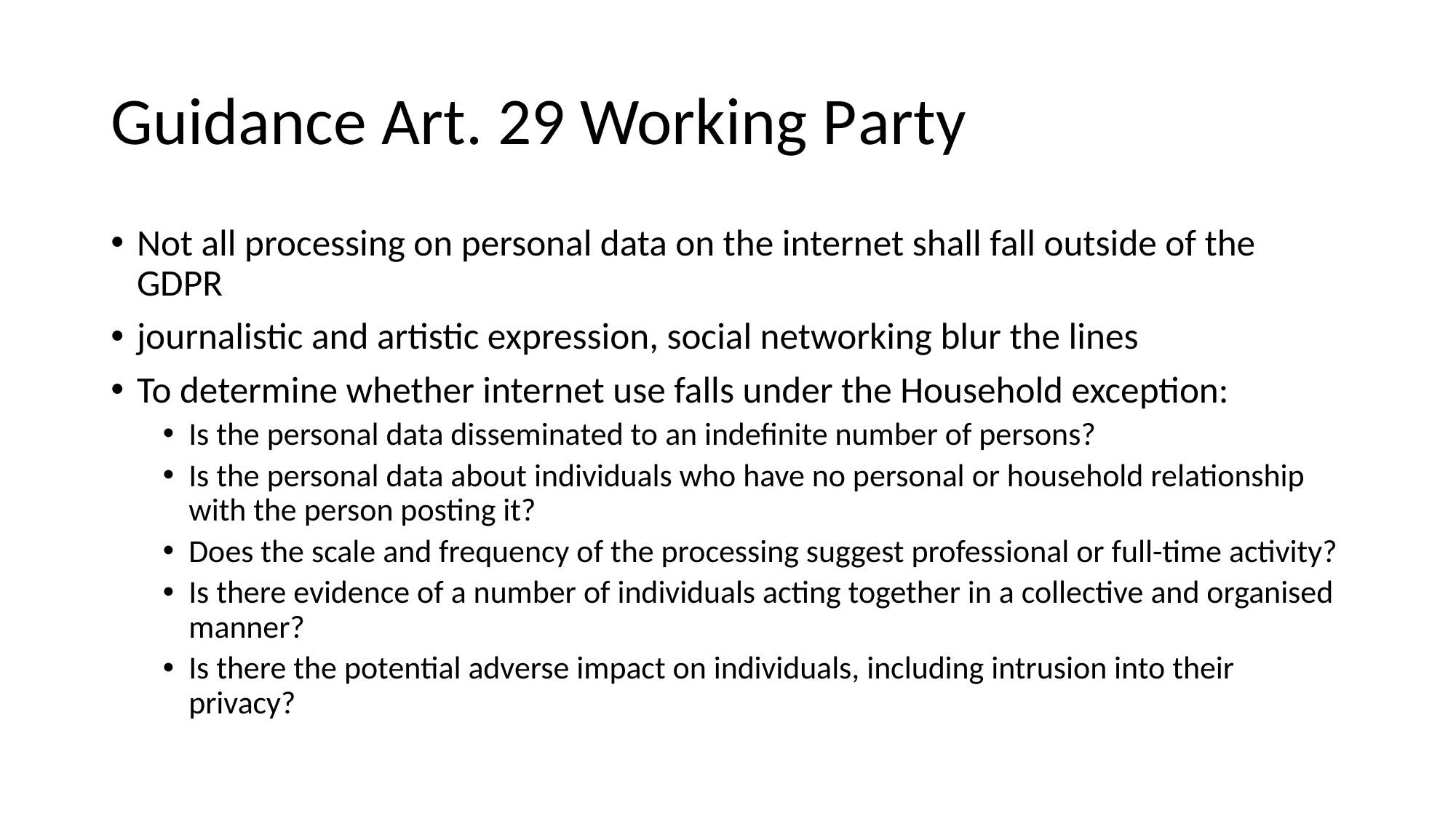

# Guidance Art. 29 Working Party
Not all processing on personal data on the internet shall fall outside of the GDPR
journalistic and artistic expression, social networking blur the lines
To determine whether internet use falls under the Household exception:
Is the personal data disseminated to an indefinite number of persons?
Is the personal data about individuals who have no personal or household relationship with the person posting it?
Does the scale and frequency of the processing suggest professional or full-time activity?
Is there evidence of a number of individuals acting together in a collective and organised manner?
Is there the potential adverse impact on individuals, including intrusion into their privacy?